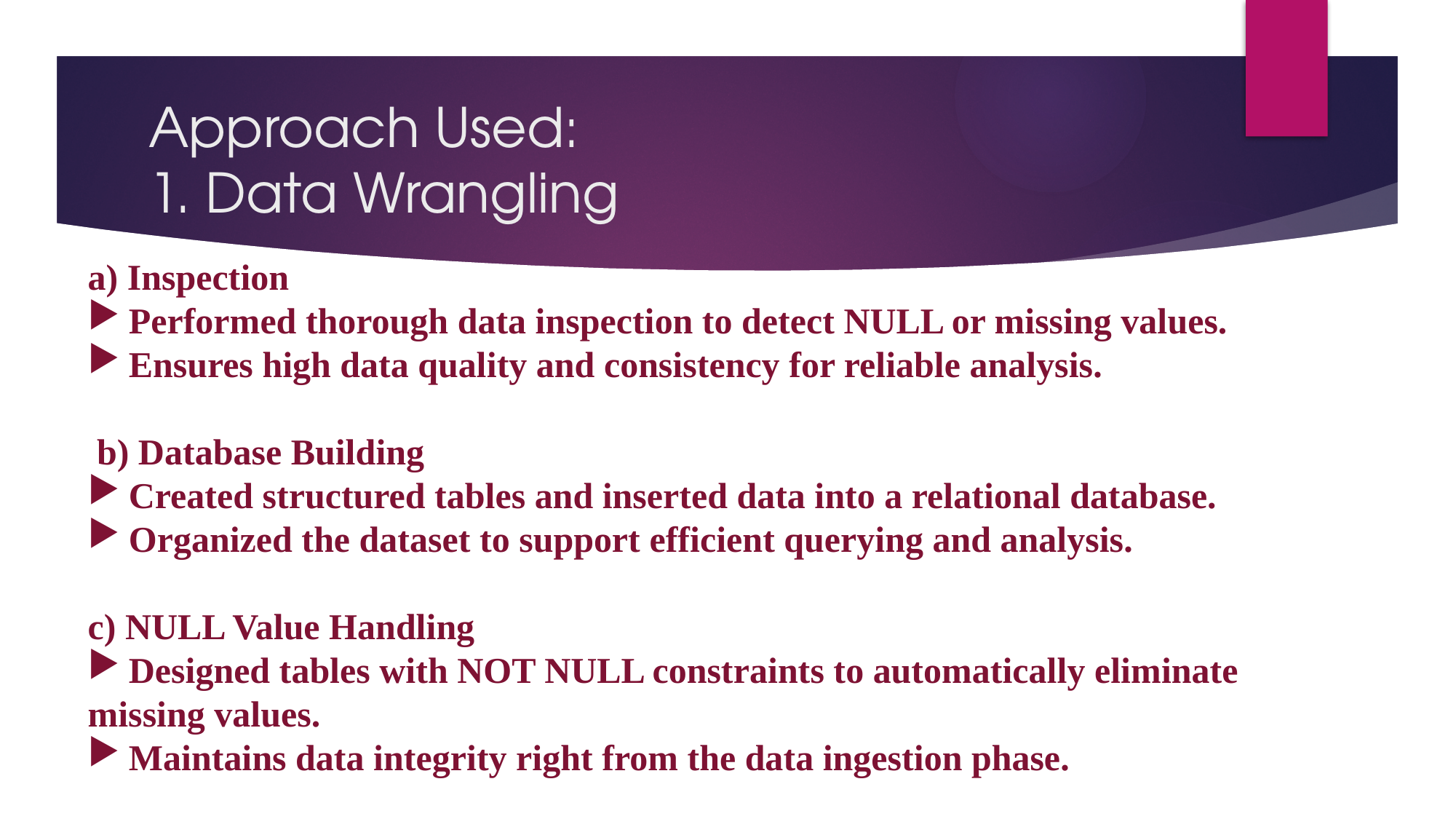

# Approach Used: 1. Data Wrangling
a) Inspection
Performed thorough data inspection to detect NULL or missing values.
Ensures high data quality and consistency for reliable analysis.

 b) Database Building
Created structured tables and inserted data into a relational database.
Organized the dataset to support efficient querying and analysis.

c) NULL Value Handling
Designed tables with NOT NULL constraints to automatically eliminate
missing values.
Maintains data integrity right from the data ingestion phase.